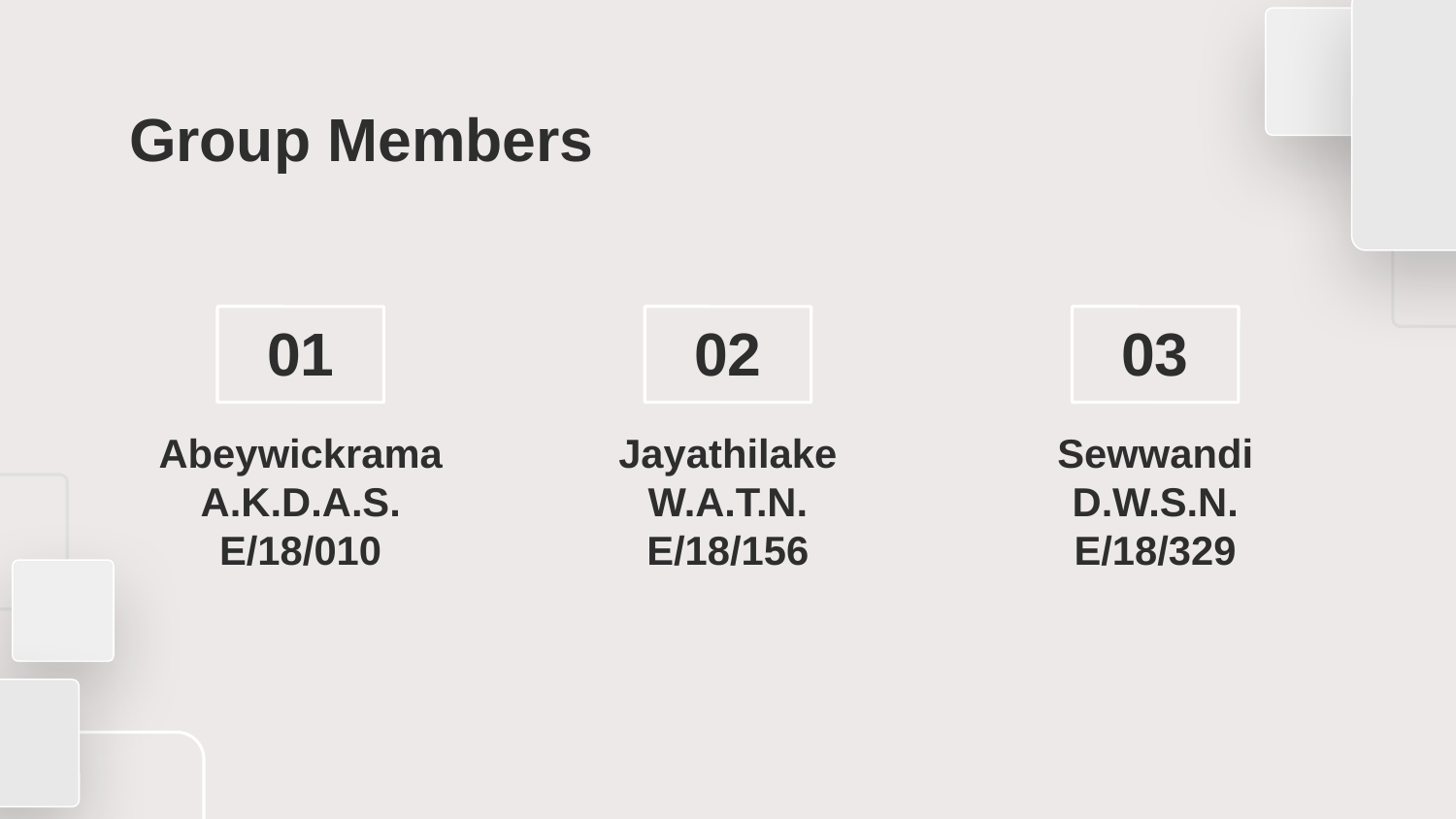

Group Members
# 01
02
03
Abeywickrama A.K.D.A.S.
E/18/010
Jayathilake W.A.T.N.
E/18/156
Sewwandi D.W.S.N.
E/18/329